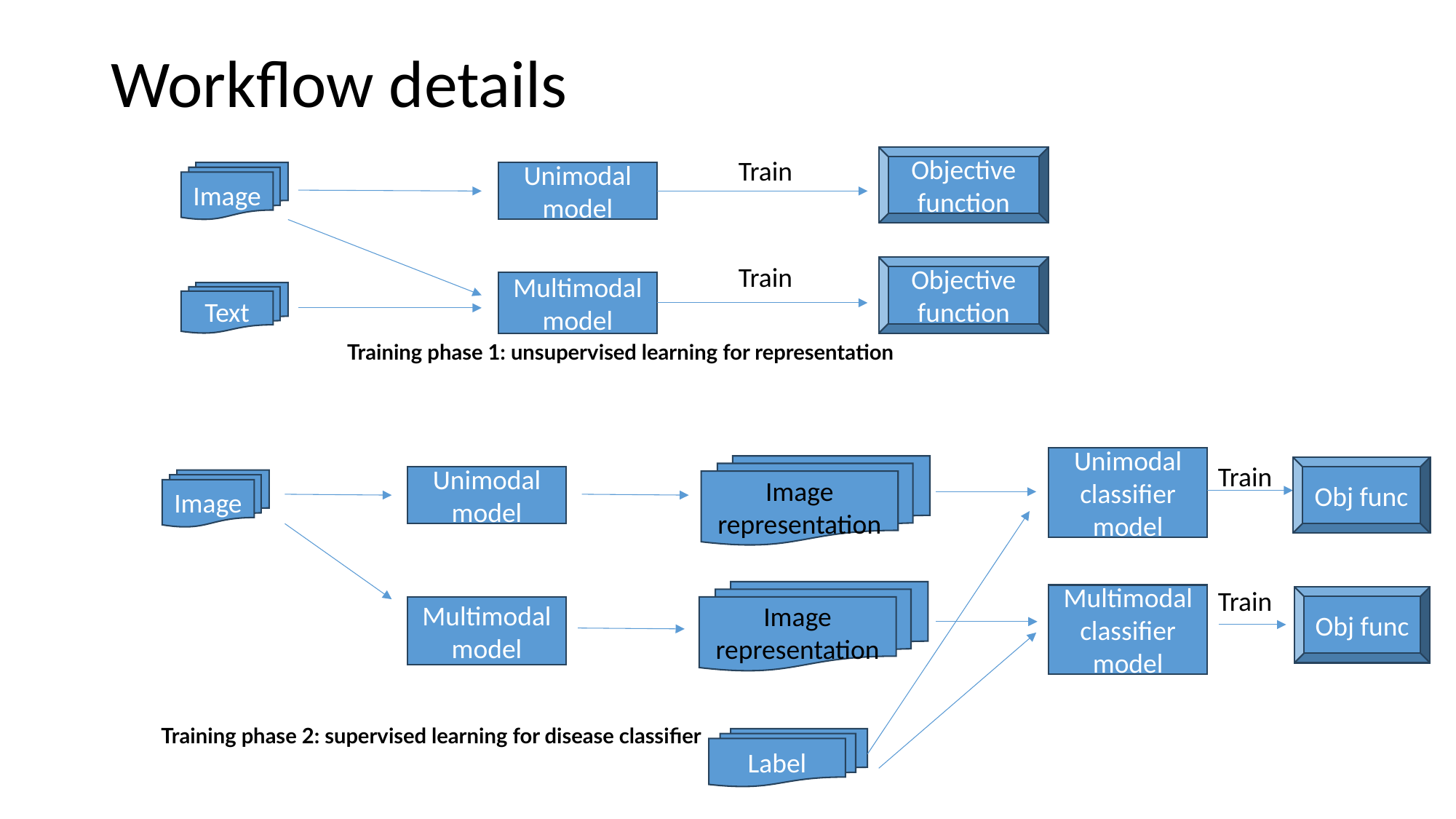

# Workflow details
Objective function
Train
Image
Unimodal model

Train
Objective function
Multimodal model
Text
Training phase 1: unsupervised learning for representation
Unimodal classifier model
Train
Image representation
Obj func
Unimodal model
Image
Train
Image representation
Multimodal classifier model
Obj func
Multimodal model
Training phase 2: supervised learning for disease classifier
Label